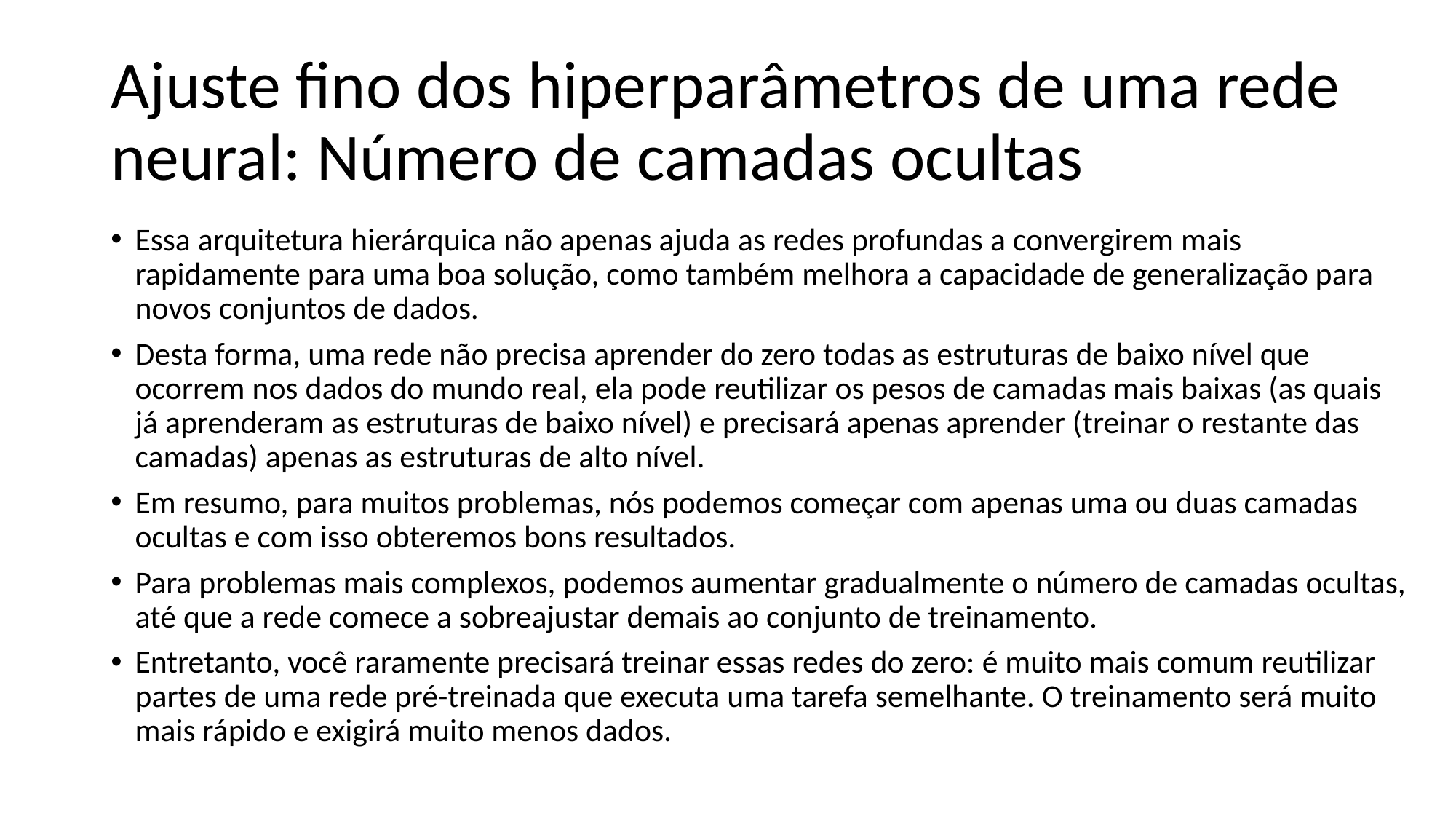

# Ajuste fino dos hiperparâmetros de uma rede neural: Número de camadas ocultas
Essa arquitetura hierárquica não apenas ajuda as redes profundas a convergirem mais rapidamente para uma boa solução, como também melhora a capacidade de generalização para novos conjuntos de dados.
Desta forma, uma rede não precisa aprender do zero todas as estruturas de baixo nível que ocorrem nos dados do mundo real, ela pode reutilizar os pesos de camadas mais baixas (as quais já aprenderam as estruturas de baixo nível) e precisará apenas aprender (treinar o restante das camadas) apenas as estruturas de alto nível.
Em resumo, para muitos problemas, nós podemos começar com apenas uma ou duas camadas ocultas e com isso obteremos bons resultados.
Para problemas mais complexos, podemos aumentar gradualmente o número de camadas ocultas, até que a rede comece a sobreajustar demais ao conjunto de treinamento.
Entretanto, você raramente precisará treinar essas redes do zero: é muito mais comum reutilizar partes de uma rede pré-treinada que executa uma tarefa semelhante. O treinamento será muito mais rápido e exigirá muito menos dados.